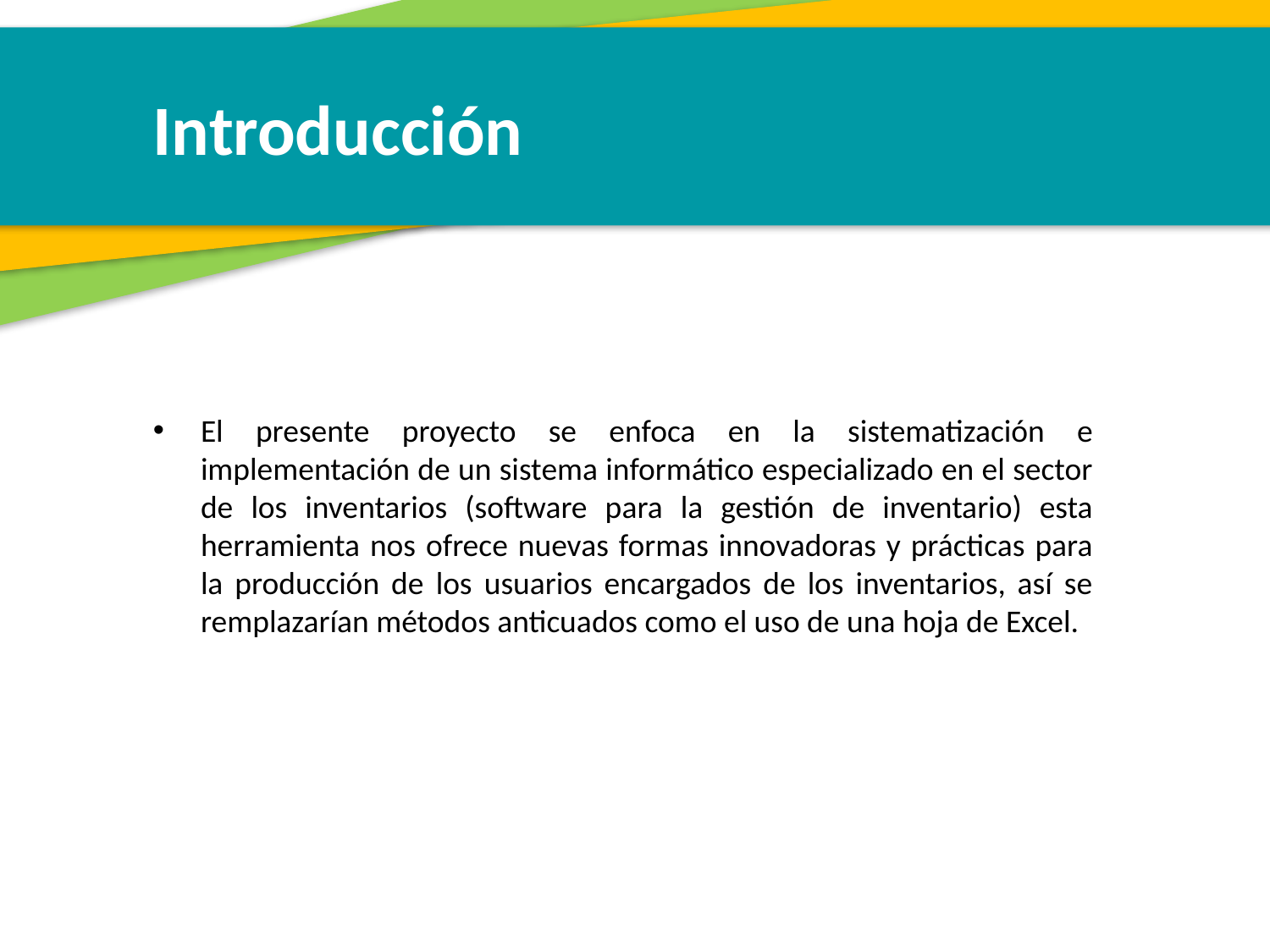

Introducción
El presente proyecto se enfoca en la sistematización e implementación de un sistema informático especializado en el sector de los inventarios (software para la gestión de inventario) esta herramienta nos ofrece nuevas formas innovadoras y prácticas para la producción de los usuarios encargados de los inventarios, así se remplazarían métodos anticuados como el uso de una hoja de Excel.